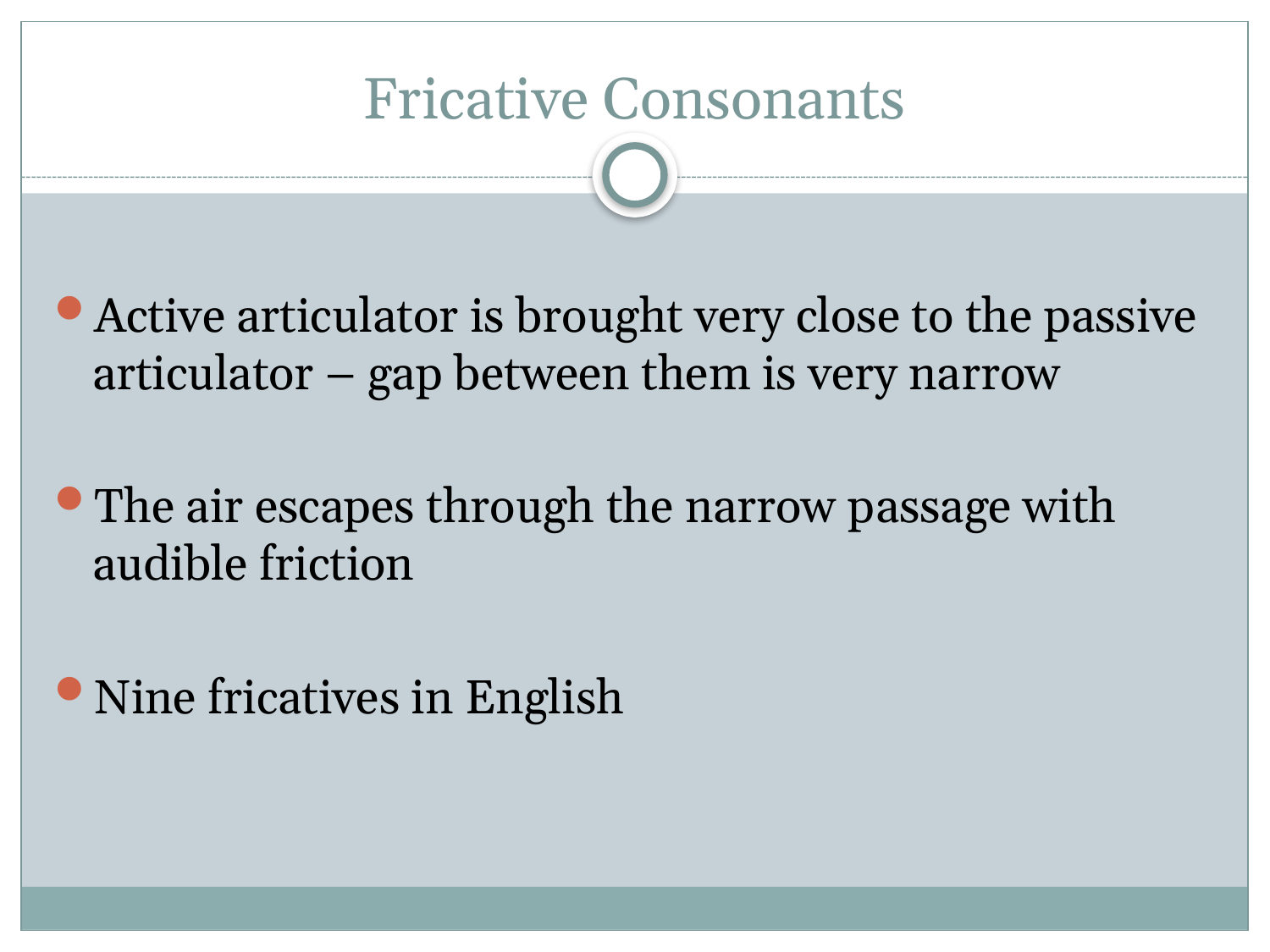

# Fricative Consonants

Active articulator is brought very close to the passive articulator – gap between them is very narrow

The air escapes through the narrow passage with audible friction

Nine fricatives in English